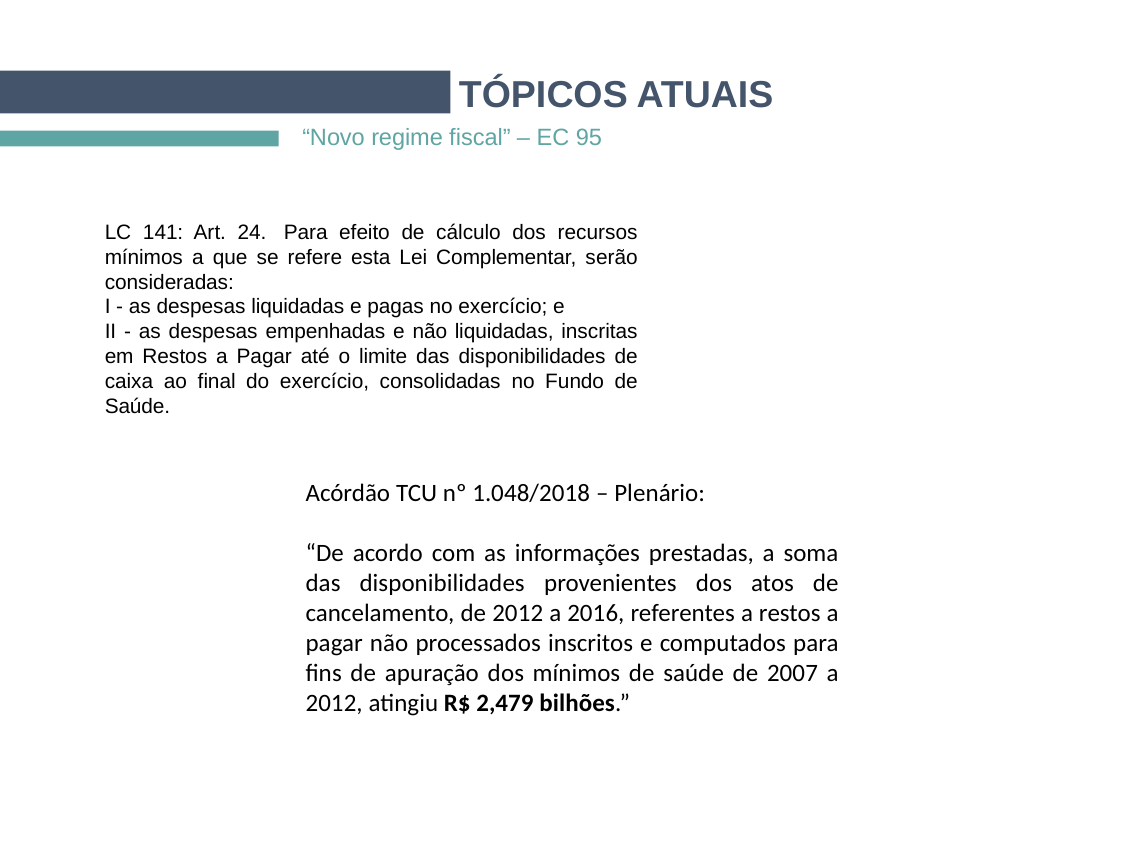

TÓPICOS ATUAIS

“Novo regime fiscal” – EC 95

LC 141: Art. 24.  Para efeito de cálculo dos recursos mínimos a que se refere esta Lei Complementar, serão consideradas:
I - as despesas liquidadas e pagas no exercício; e
II - as despesas empenhadas e não liquidadas, inscritas em Restos a Pagar até o limite das disponibilidades de caixa ao final do exercício, consolidadas no Fundo de Saúde.
Acórdão TCU nº 1.048/2018 – Plenário:

“De acordo com as informações prestadas, a soma das disponibilidades provenientes dos atos de cancelamento, de 2012 a 2016, referentes a restos a pagar não processados inscritos e computados para fins de apuração dos mínimos de saúde de 2007 a 2012, atingiu R$ 2,479 bilhões.”